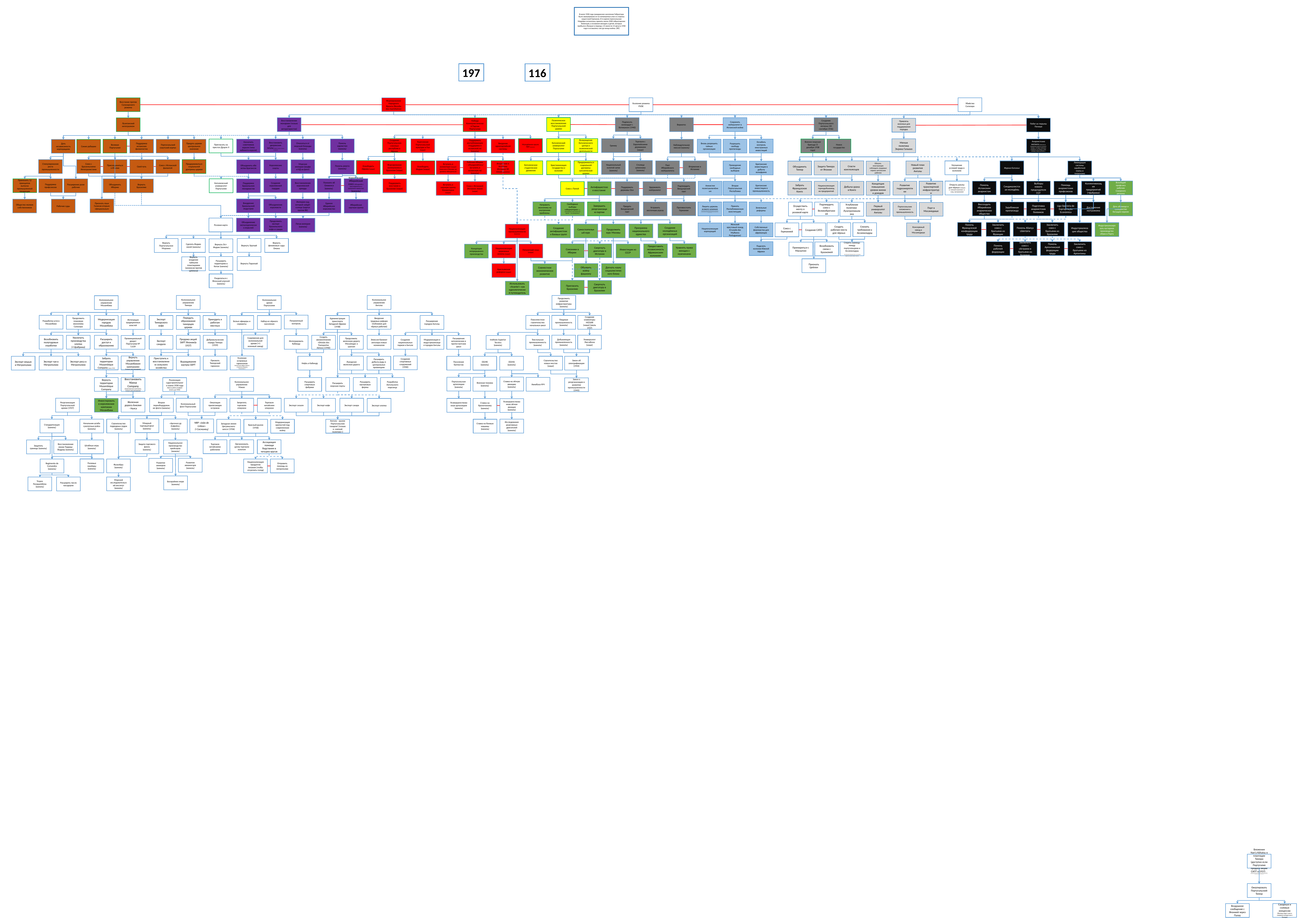

В июле 1940 года гражданское население Гибралтара было эвакуировано из-за неминуемых атак со стороны нацистской Германии. В то время португальская Мадейра согласилась принять около 2500 гибралтарских беженцев, в основном женщин и детей, которые прибыли в Фуншал в период с 21 июля по 13 августа 1940 года и оставались там до конца войны. [89]
197
116
Восстание против Салазарского режима
Убийство Салазара
Формирование Народного Фронта (Revolta dos marinheiros)
Усиление режима PVDE
Политическое восстановление Португальской церкви
Вириатос
Сохранить нейтралитет в Испанской войне
Подписать конкордат с Ватиканом (1940)
Восстановлении монархии (только для авторитаристов)
Создание Португальского легиона (30 сентября 1936)
Лузитанский интегрализм
Победа Коммунистической Партии Португалии
Побег из тюрьмы Пенише
Привлечь военных для поддержания порядка
Католический университет Португалии
Возвращение Католического центра к политической деятельности
Гремиу
Поддержать республиканцев (поддержка в испанской гв) (ваниль)
Создание Португальских союзных республик в Африке
Молодёжное крыло ПКП (ваниль)
Торговля с Европейскими державами (наше)
Мягкая политика Энрика Гальвао
Укрепление Португальской культуры в Гоа (наше)
Восстановить дворянские титулы (Вернуть верных короне генералов)
Помочь карлистам (ваниль)
Анархистские митинги (миссия на рандомные ивенты в разных горадах, что будут повышать анархизм, но снижать стабу, навроде марша рубашек, )
Военно-морская бригада (5 декабря 1938 года)
Пригласить на престол Дуарте II
Новое государство
Отказаться от морской блокады (ваниль)
Назначить советников короля (типа кабинета короля)
Введение однопартийной системы
Ослабить контроль иностранных инвестиций
Вновь разрешить тайные организации
Придать церкви центральное значение
Португальский скаутский корпус
Великая Португалия
Поддержка испанских фалангистов
Разрешить свободу пропаганды
Наблюдательная миссия (ваниль)
Синие рубашки
Дать независимость корпорациям
Свой путь
Стимулирование роста промышленности
Союз с Бразильскими Интегралистами
Придерживаться социальной доктрины церкви
Присоединиться к Италии
Союз с Испанской фалангой
Морская империя (верфи и НД на флот)
Королевские скауты
Объединить обе ветви Брагансов
Помочь рекета (ваниль)
Освободить Африку (наше)
Форсирование коммунизма в Бразилии (наше)
Столица шпионажа (ваниль)
Национальный золотой запас (ваниль)
Рабочие Иберии – объединяйтесь!(вступить в испанскую гв) (ваниль)
Вступить в коминтерн (наше) (миссия в Москве не должна обосраться)
Вторжение в Испанию (Испания НЕ левая) (ваниль)
Католическое студенческое движение
Придерживаться социальной доктрины католической церкви
Христианизация государства и колоний
Пакт Иберийского нейтралитета
Вторжение в Испанию
Освободить Индию (наше)
Спасти  конглолезцев
Журнал Баталья
Улучшение условий труда в колониях
Проведение свободных выборов
Новый план развития Анголы
Защита Тимора от Японии
Ликвидация системы заработной платы и патронажа
Объединить Тимор
Обязать  иностранцев соблюдать трудовые нормы ангольских рабочих
Британские инвестиции в добычу вольфрама
Королевский Иберийский союз (объединён с присоединиться к сражением карлистов) (ваниль)

Помните об Оливенса (ваниль)
Создание королевской гвардии
Восстановление королевской армады
Поддержка профсоюзов
Применить 12 принципов выпуска промышленной продукции
Поддержать восстание в Бразилии (наше)
Расширение роли рабочих
Объединить Иберию
Католический университет Португалии
Поддержка Бразильских монархистов
Вернуть Бразилию
Всеобщий профсоюз рабочих Северного региона
Открыть школы для чёрных (только в «мягкой политике» и «нац. настроениях)
Синдикалистская молодёжь
Коллективизация предприятий (+фабрики)
Помочь Испанским анархистам
 Выборы нового председателя CGT
Помощь анархистских профсоюзов
Британские инвестиции в промышленность
Развитие транспортной инфраструктуры
Добыча урана в Конго
Забрать Французское Конго
Развитие гидроэнергетики
Национализация горнодобывающих предприятий
Вторая Португальская Республика
Амнистия политзаключённых
Концепция повышения уровни жизни и доходов
Союз с Испанией (Испания левая) (наше)
Вступить в научную группу Коминтерна (наше)
Удерживать нейтралитет
Антифашистское восстание
Союз с Папой
Поддержать державы Оси
Подтвердить Виндзорский пакт
Внедрение Бразильской индустрии
Признать язык Галисии вторым официальным
Империя над которой зайдёт солнце (варгол против ВБ)
Объединение королевств
Единое Иберийское королевство
Общество мелких собственников
Рабочие суды
Иберийская научная группа
Направить экономику на внутренние проблемы
Принять Республиканскую конституцию (
Противостоять Германии
Лишить церковь всякого влияния
(10 октября - через пять дней после инаугурации республики - новое правительство постановило, что все монастыри, монастыри и религиозные организации будут запрещены. Все жители религиозных учреждений были изгнаны, а их имущество конфисковано. Иезуиты были вынуждены лишиться португальского гражданства. Серия антикатолических законов и указов следовала одна за другой в быстрой последовательности. 3 ноября был принят закон о разводе, а затем были приняты законы о признании законности детей, рожденных вне брака.разрешить кремацию, секуляризировать кладбища, запретить религиозное образование в школах и запретить использование рясы.)
Устранить восточную угрозу
Зарубежная пропаганда
Liga Operária de Expropriação Económica
Достижение мутуализма
Воссоздать Иберийское анархическое общество
Подготовка анархистских боевиков
Предать Виндзорский пакт
Свободные выборы губернаторов (т.к. участвовали в восстании все партии – это компромисс)

Завершить реорганизацию партии
Подтвердить союз с Великобританией
Дать убежище и гражданство бегущим евреям
Земельные реформы
Осуществить мечту о розовой карте
Углубление политики  Лузотропикализма
Первый университет Анголы
Португальские вложения в промышленность
Порт в Мосамедише
Объединение металлургических отраслей
Розовая карта
Продолжить экспорт Бразильского кофе и сахара
Пятая империя (ваниль)
Заключить союз с братьями из Бразилии
Помочь Французской конфедерации труда
Заключить союз с братьями из Франции
Помочь Aliança Libértária
Индустриализировать кустарное производство обуви в Порту
Индустриализация общества
Снизить требования к Ассимиладуш
Создать рабочие места для чёрных
Создание САТО
Консервный завод в Мосамедише
Союз с Германией
Собственные фермерства для африканцев
Национализация корпораций
Женский крестовый поход (Cruzada das Mulheres Portuguesas)
Создание молодёжных организаций
Программа национального единства
Продолжить курс Москвы
Самостоятельный курс
Создание антифашистских боевых групп
Национализация промышленности (ваниль)
Вернуть Уругвай
Сделать Индию своей (ваниль)
Вернуть финиковые сады Омана
Вернуть Португальское Морокко
Вернуть Ост-Индию (ваниль)
Поделить колонии Южной Африки
Помочь рабочей федерации
Помочь Аргентинской федерации труда
Заключить союз с сёстрами и братьями из Боливии
Заключить союз с братьями из Аргентины
Стереть границы между португальцами и Ассимиладуш
 (те получали меньше плату, и не могли подняться выше клерка 1 ранга)
Возобновить связи с Бразилией
Примириться с Маскатом
Уравнять права женщин с мужчинами
Свергнуть диктатуру в Испании
Союзники в Иберии
Предоставить независимость Африканским колониям
Инвестиции из СССР
Пятилетний план (наше)
Национализация церковных земель (наше)
Концепция непрерывного производства
Вернуть Парагвай
Расширить территорию в Китае (ваниль)
Вернуть владение чайными плантациями (аннексия против цейлона)
Признать Цейлон
Объявить войну фашизму
Догнать науку социалистического блока
Крестьянская реформа (наше)
Совместное экономическое развитие
Разделаться с Японской угрозой (ваниль)
Пригласить Бразилию
Свергнуть диктатуру в Бразилии
Использовать «Avante!» как идеологический путеводитель
Продолжить развитие инфраструктуры
(ваниль)
Колониальное управление Тимора
Колониальное управление Анголы
Колониальное управление Мозамбика
Колониальная армия Португалии
Пограничный контроль
Разработка угля в Мозамбике
Продолжить плановую экономику Салазара
Введение трудовых реформ (поблажки для чёрных рабочих)
Пищевая промышленность
(ваниль)
Создание клавиатуры HCESAR
(наше) (июль 1937)
Повсеместное строительство начальных школ
Интеграция традиционных властей
Модернизация городов Мозамбика
Расширение городов Анголы
Передать образование тиморцев церкви
Администрация транспорта Западной Африки (1938)
Принудить к работам местных
Экспорт Тиморского кофе
Белые офицеры и сержанты
Набор из чёрного населения
Снаряжение для колониальной армии (+1 военный завод)
Добывающая промышленность
(ваниль)
Университет Лиссабона
(наше)
Возобновить полугодовые отработки
Увеличить производства хлопка (+1фабрика)
Расширить доступ к образованию
Текстильная промышленность
(ваниль)
Продажа акций SAPT Японии(в 1937)
Добровольческие отряды Тимора (1939)
Создать авиакомпанию «Divisão dos Transportes Aéreos»(1940)
Эмиссия банкнот анголара новых номиналов
Модернизация и индустриализация городов Анголы
Instituto Superior Tecnico
(ваниль)
Провинциальный декрет Португалии № 5.639
Экспорт сандала
Интегрировать Кабинду
Продолжить  железную дорогу Мосамедес к шахтам
Создание национальных парков в Анголе
Расширение католических и протестантских школ
Создание спортивных сооружений (1940)
Забрать территории Mozambique Company (июль 1942)
Вернуть управление Мозамбиком кампаниям (только для монархии)
Приступить к восстановлению сельского хозяйства
Усиление островных гарнизонов (ванильный эффект фокуса «Стратегия обороны Атлантики»)
Экспорт чая в Метрополию
Экспорт риса в Метрополию
Призвать Тиморский гарнизон
Выращивание каучука SAPT
Луандская железная дорога
Строительство новых мостов
(наше)
Закон об электрификации (1944)
OGMA
(ваниль)
Экспорт кешью в Метрополию
Нефть в Кабинду
Расширить добычу руды в центральных провинциях
Поселения баптистов
OGME
(ваниль)
Ставка на лёгкую авиацию
(ваниль)
Португальская артиллерия
(ваниль)
Военная техника
(ваниль)
Авиабаза №4
Вернуть территории Mozambique Company
Восстановить Niassa Company (королевская кампания, только для монархии)
Колониальное управление Макао
Расширить спиртовые фабрики
Расширить морские порты
Расширить каучуковые фермы
Разработка Ангольского марганца
Реализация судостроительного плана 1930 года (НД на работу верфей вплоть до 1940)
Закон о реорганизации и развитии промышленности (1945)
Реорганизация Португальской армии (1937)
Второе переоборудование флота (ваниль)
Колониальный флот Португалии
Железная дорога Амелия - Ньяса
Торговля китайским опиумом
Экспорт сахара
Запретить торговлю опиумом
Экспорт сизаля
Экспорт кофе
Оккупация прилегающих островов
Инвестировать в королевские кампании Мозамбика
Экспорт хлопка
Усовершенствованная артиллерия
(ваниль)
Ставка на бронетехнику
(ваниль)
Усовершенствованная лёгкая авиация
(ваниль)
Мощный торговый флот
(ваниль)
NRP «João de Lisboa» (+1эсминец)
«Арсенал ду Алфейти»
(ваниль)
Стандартизация (ваниль)
Начальник штаба сухопутных войск (ваниль)
Строительство подводных лодок
(ваниль)
Исследования реактивных двигателей
(ваниль)
Ставка на боевые машины
(ваниль)
Ангола – рынок Португальских товаров! (только в «мягкой политике»)
Западная линия Цигуаньского шоссе (1936)
Красный рынок (1936)
Модернизация крепостей под современную войну
Организовать центр торговли золотом
Торговля китайскими рабочими
Ассоциация помощи бедствиям в четырех кругах
Защита торгового флота
(ваниль)
Восстановление линии Торриш-Ведраш (ваниль)
Штабные игры (ваниль)
Защитить границы (ваниль)
Национальное производство крейсеров
(ваниль)
Развитие авианосцев
(ваниль)
Развитие линкоров
(ваниль)
Полевые манёвры (ваниль)
Фузилёры
(ваниль)
Национализация продуктов питания (чтобы отсрочить голод)
Отправить помощь из метрополии
Regimento de Comandos (ваниль)
Бескрайнее море
(ваниль)
Морской исследовательский институт
(ваниль)
Tropos Paraqueidistas (ваниль)
Расширить число касадоров
Вложения Nan'y Kōhatsu в плантации Тимора (доступно если Португалия продала акции САПТ в 1937) (японская полугосударственная девелоперская компания Nan'yō Kōhatsu при тайном спонсорстве Императорского флота Японии вложила значительные средства в совместное предприятие с SAPT, ведущей плантационной компанией португальского Тимора. Совместное предприятие эффективно контролировало импорт и экспорт на остров к середине 1930-х годов, и расширение интересов Японии сильно обеспокоило британские, голландские и австралийские власти)
Оккупировать Португальский Тимор
Сахарные и солевые концессии (Японцы ищут соли и сахарные концессии в Тиморе)
Воздушное сообщение с Японией через Палау